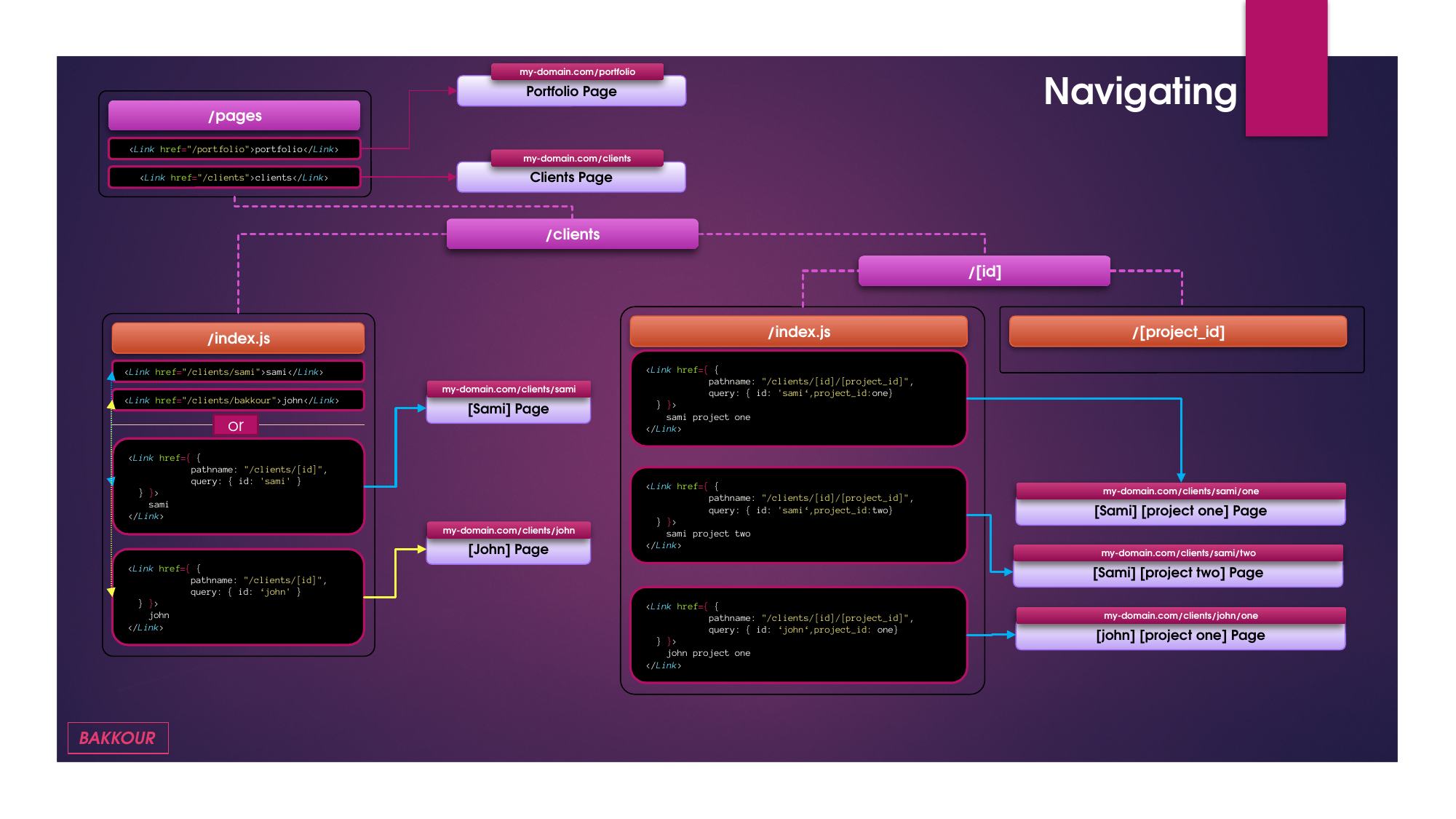

Navigating
my-domain.com/portfolio
Portfolio Page

/pages
<Link href="/portfolio">portfolio</Link>
my-domain.com/clients
Clients Page
<Link href="/clients">clients</Link>
/clients
/[id]

/index.js
/[project_id]
/index.js
<Link href={ {
            pathname: "/clients/[id]/[project_id]",
            query: { id: 'sami‘,project_id:one}
  } }>
    sami project one
</Link>
<Link href="/clients/sami">sami</Link>
my-domain.com/clients/sami
<Link href="/clients/bakkour">john</Link>
[Sami] Page
or
<Link href={ {
            pathname: "/clients/[id]",
            query: { id: 'sami' }
  } }>
    sami
</Link>
<Link href={ {
            pathname: "/clients/[id]/[project_id]",
            query: { id: 'sami‘,project_id:two}
  } }>
    sami project two
</Link>
my-domain.com/clients/sami/one
[Sami] [project one] Page
my-domain.com/clients/john
[John] Page
my-domain.com/clients/sami/two
<Link href={ {
            pathname: "/clients/[id]",
            query: { id: ‘john' }
  } }>
    john
</Link>
[Sami] [project two] Page
<Link href={ {
            pathname: "/clients/[id]/[project_id]",
            query: { id: ‘john‘,project_id: one}
  } }>
    john project one
</Link>
my-domain.com/clients/john/one
[john] [project one] Page
BAKKOUR